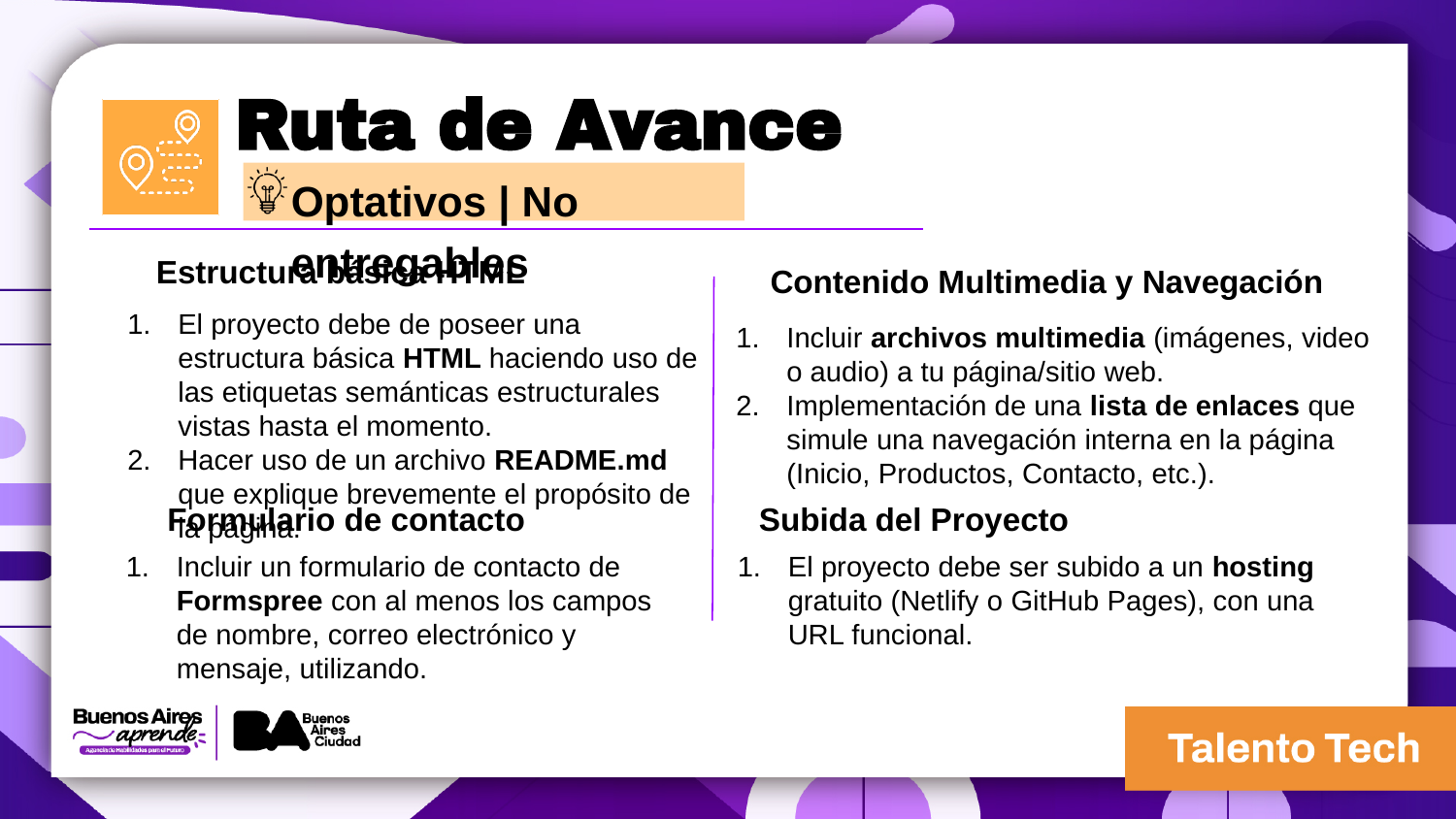

Ruta de Avance

Optativos | No entregables

Estructura básica HTML
Contenido Multimedia y Navegación

El proyecto debe de poseer una estructura básica HTML haciendo uso de las etiquetas semánticas estructurales vistas hasta el momento.
Hacer uso de un archivo README.md que explique brevemente el propósito de la página.
Incluir archivos multimedia (imágenes, video o audio) a tu página/sitio web.
Implementación de una lista de enlaces que simule una navegación interna en la página (Inicio, Productos, Contacto, etc.).
Formulario de contacto
Subida del Proyecto

Incluir un formulario de contacto de Formspree con al menos los campos de nombre, correo electrónico y mensaje, utilizando.
El proyecto debe ser subido a un hosting gratuito (Netlify o GitHub Pages), con una URL funcional.